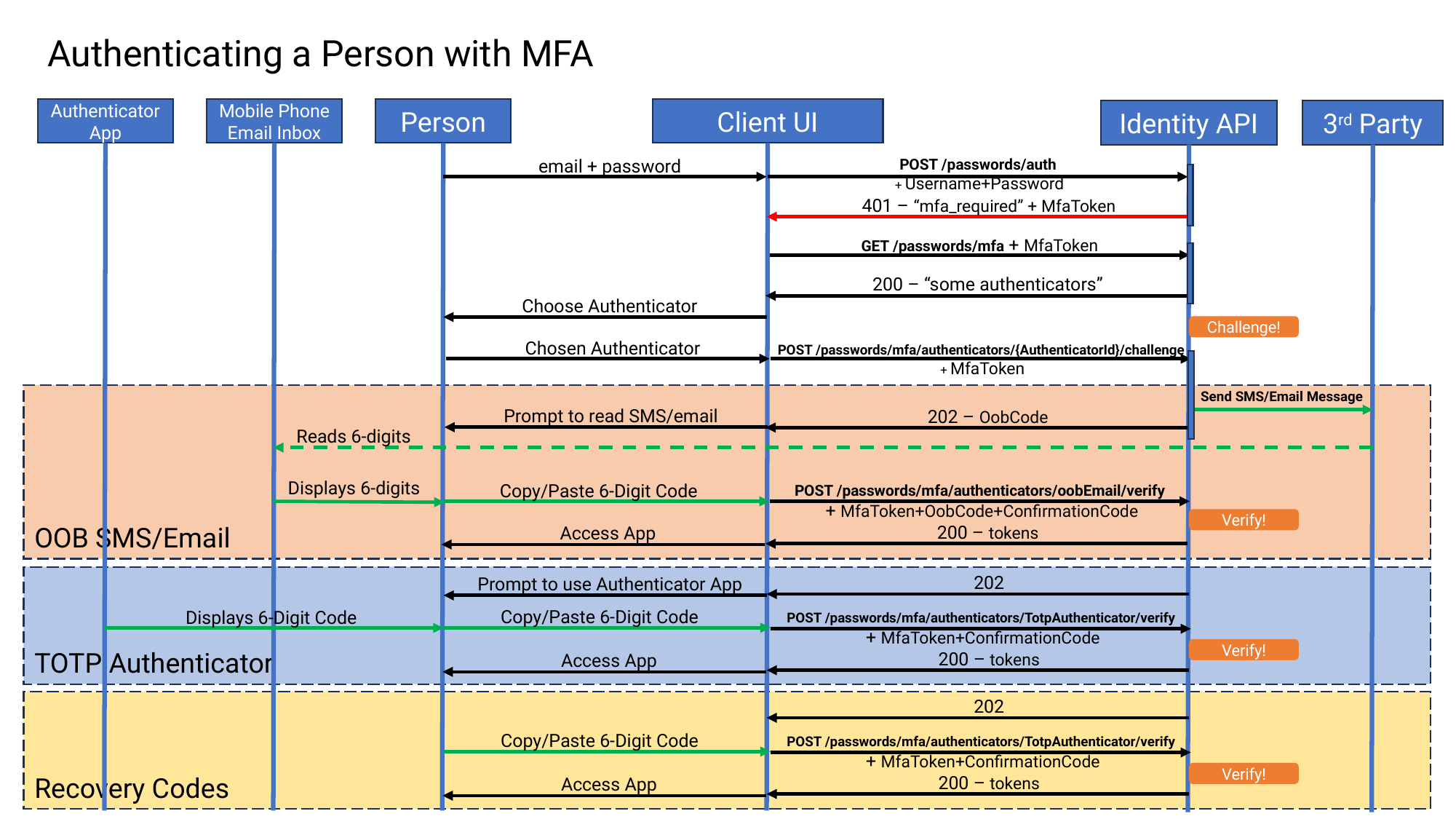

Authenticating a Person with MFA
Authenticator App
Mobile Phone
Email Inbox
Person
Client UI
Identity API
3rd Party
POST /passwords/auth
 + Username+Password
email + password

401 – “mfa_required” + MfaToken
GET /passwords/mfa + MfaToken

200 – “some authenticators”
Choose Authenticator
Challenge!
Chosen Authenticator
POST /passwords/mfa/authenticators/{AuthenticatorId}/challenge
 + MfaToken

Send SMS/Email Message
OOB SMS/Email
Prompt to read SMS/email
202 – OobCode
Reads 6-digits
Displays 6-digits
Copy/Paste 6-Digit Code
POST /passwords/mfa/authenticators/oobEmail/verify
 + MfaToken+OobCode+ConfirmationCode
Verify!
200 – tokens
Access App
202
TOTP Authenticator
Prompt to use Authenticator App
Copy/Paste 6-Digit Code
Displays 6-Digit Code
POST /passwords/mfa/authenticators/TotpAuthenticator/verify
 + MfaToken+ConfirmationCode
Verify!
200 – tokens
Access App
202
Recovery Codes
Copy/Paste 6-Digit Code
POST /passwords/mfa/authenticators/TotpAuthenticator/verify
 + MfaToken+ConfirmationCode
Verify!
200 – tokens
Access App